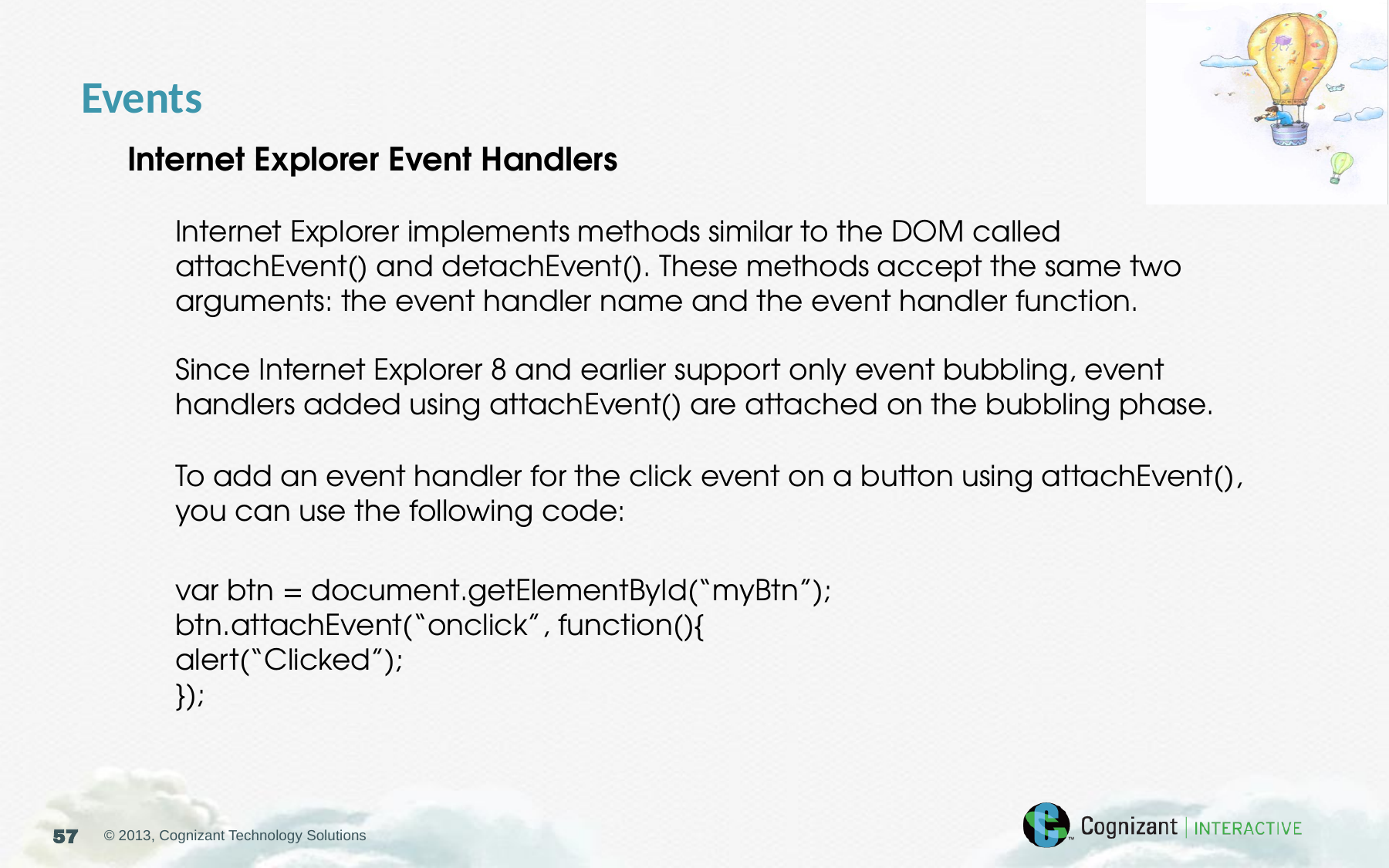

Events
Internet Explorer Event Handlers
Internet Explorer implements methods similar to the DOM called attachEvent() and detachEvent(). These methods accept the same two arguments: the event handler name and the event handler function.
Since Internet Explorer 8 and earlier support only event bubbling, event handlers added using attachEvent() are attached on the bubbling phase.
To add an event handler for the click event on a button using attachEvent(), you can use the following code:
var btn = document.getElementById(“myBtn”);
btn.attachEvent(“onclick”, function(){
alert(“Clicked”);
});